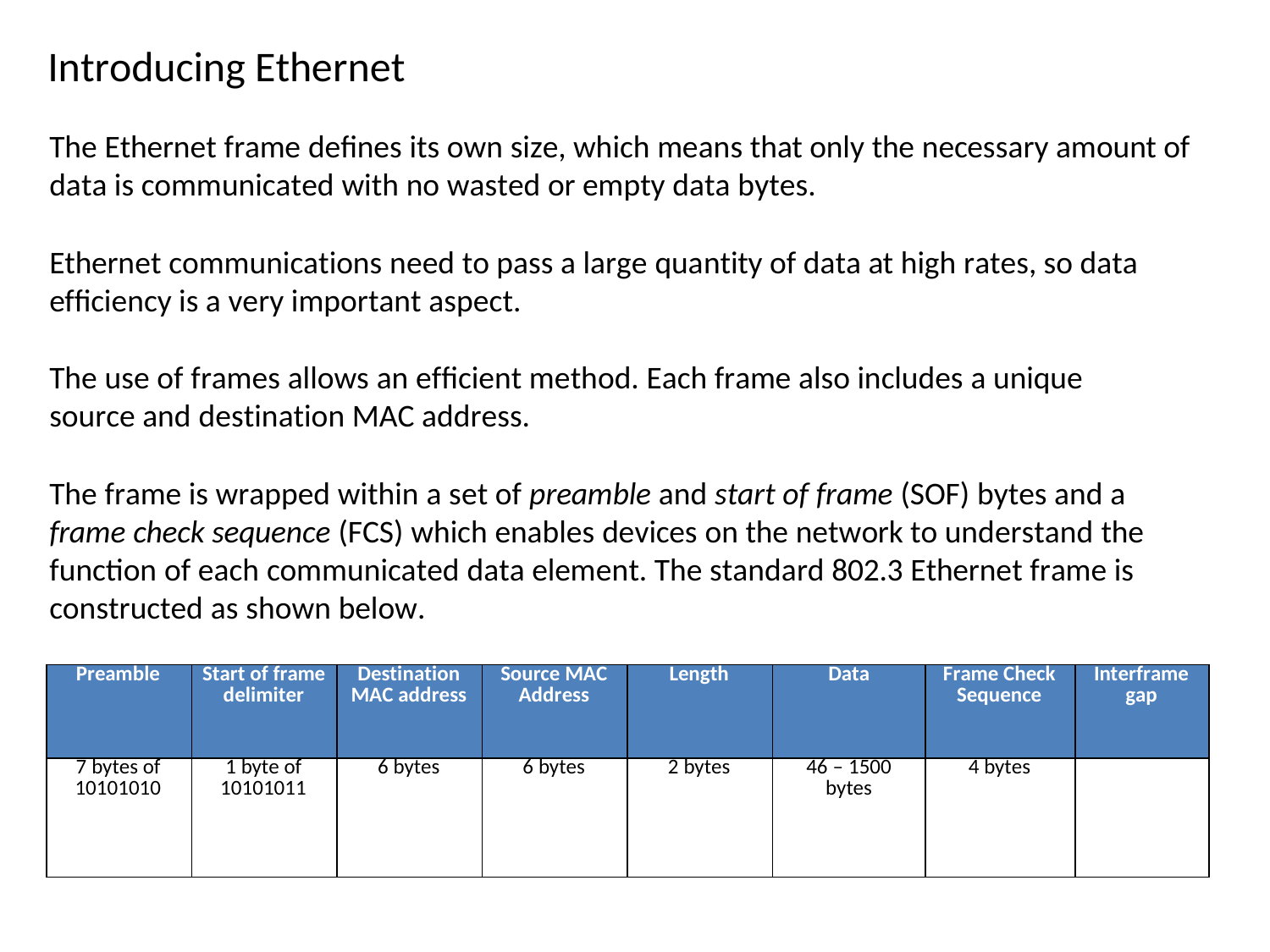

# Introducing Ethernet
The Ethernet frame defines its own size, which means that only the necessary amount of data is communicated with no wasted or empty data bytes.

Ethernet communications need to pass a large quantity of data at high rates, so data
efficiency is a very important aspect.

The use of frames allows an efficient method. Each frame also includes a unique source and destination MAC address.

The frame is wrapped within a set of preamble and start of frame (SOF) bytes and a frame check sequence (FCS) which enables devices on the network to understand the function of each communicated data element. The standard 802.3 Ethernet frame is constructed as shown below.
| Preamble | Start of frame delimiter | Destination MAC address | Source MAC Address | Length | Data | Frame Check Sequence | Interframe gap |
| --- | --- | --- | --- | --- | --- | --- | --- |
| 7 bytes of 10101010 | 1 byte of 10101011 | 6 bytes | 6 bytes | 2 bytes | 46 – 1500 bytes | 4 bytes |  |